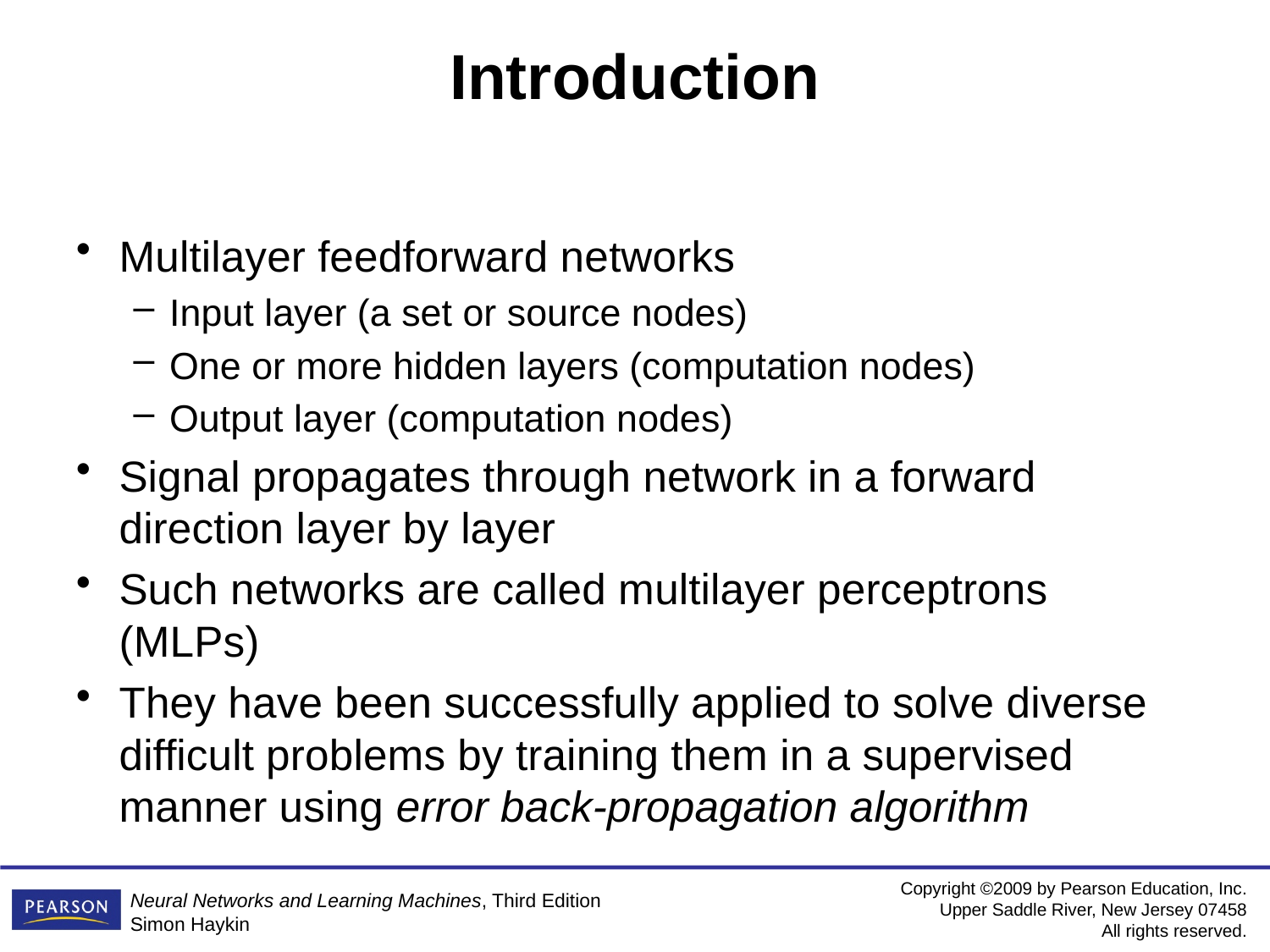

# Introduction
Multilayer feedforward networks
Input layer (a set or source nodes)
One or more hidden layers (computation nodes)
Output layer (computation nodes)
Signal propagates through network in a forward direction layer by layer
Such networks are called multilayer perceptrons (MLPs)
They have been successfully applied to solve diverse difficult problems by training them in a supervised manner using error back-propagation algorithm